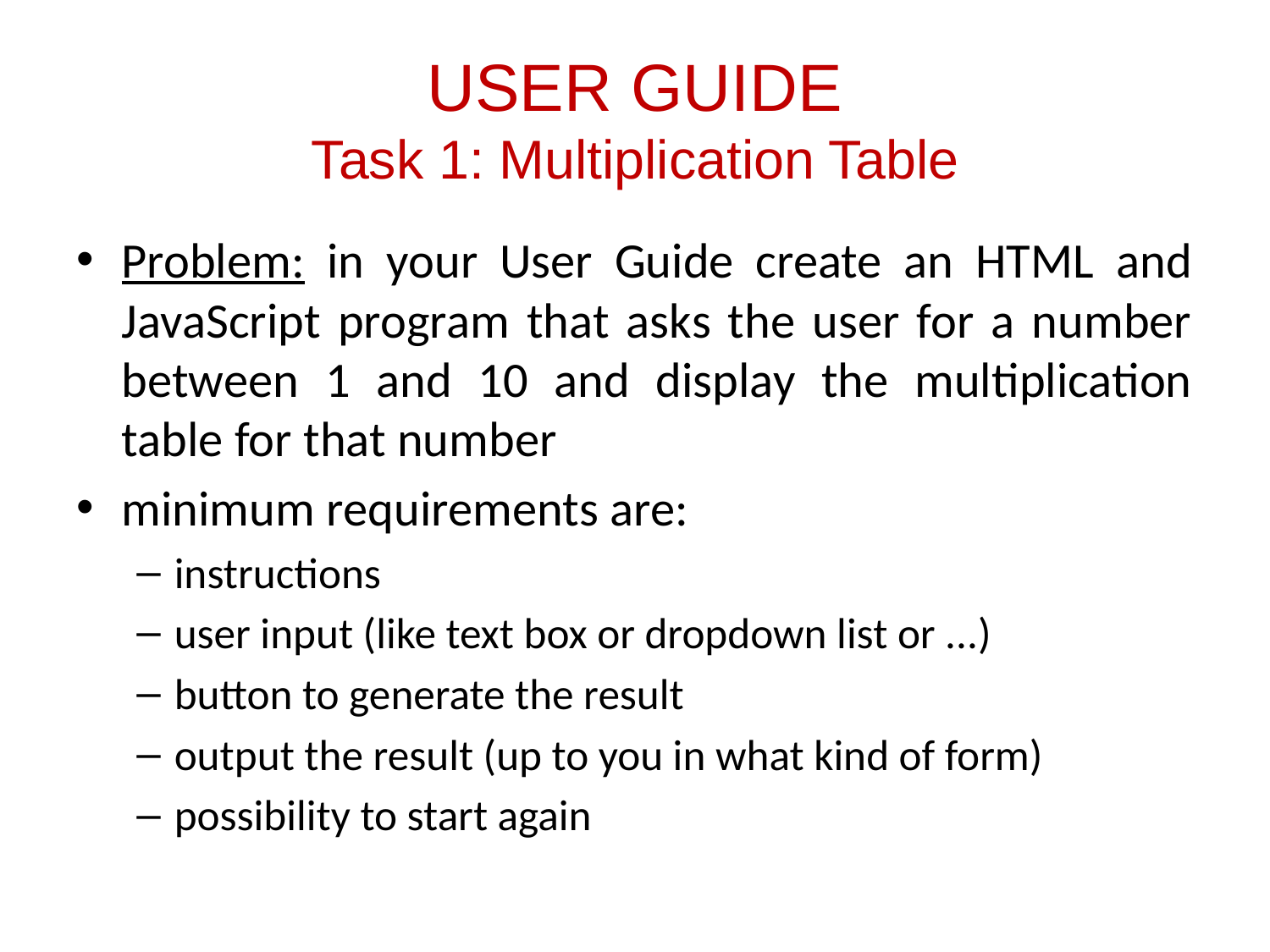

# USER GUIDE Task 1: Multiplication Table
Problem: in your User Guide create an HTML and JavaScript program that asks the user for a number between 1 and 10 and display the multiplication table for that number
minimum requirements are:
instructions
user input (like text box or dropdown list or ...)
button to generate the result
output the result (up to you in what kind of form)
possibility to start again